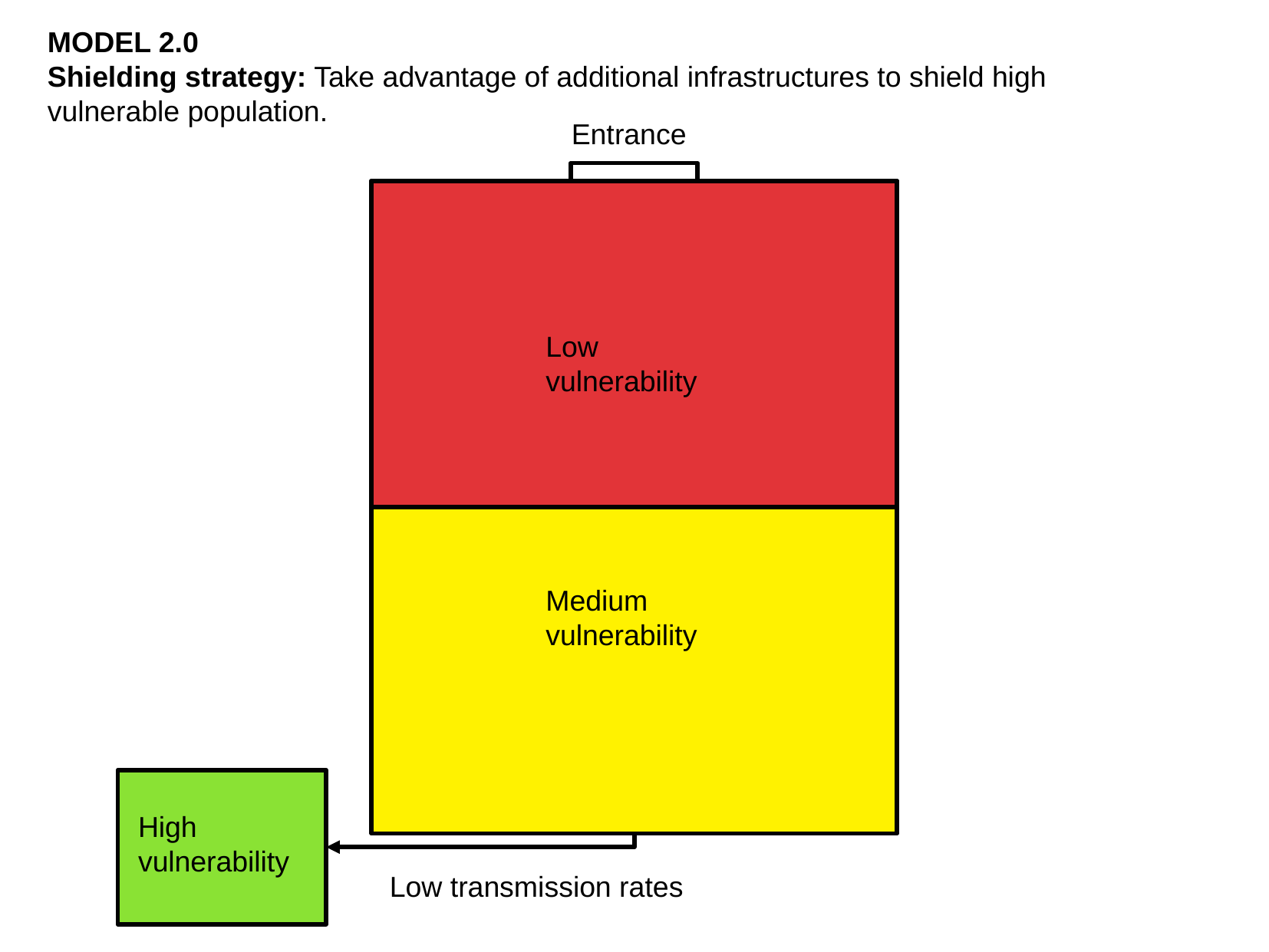

MODEL 2.0
Shielding strategy: Take advantage of additional infrastructures to shield high vulnerable population.
Entrance

Low vulnerability
Medium vulnerability

High
vulnerability

Low transmission rates